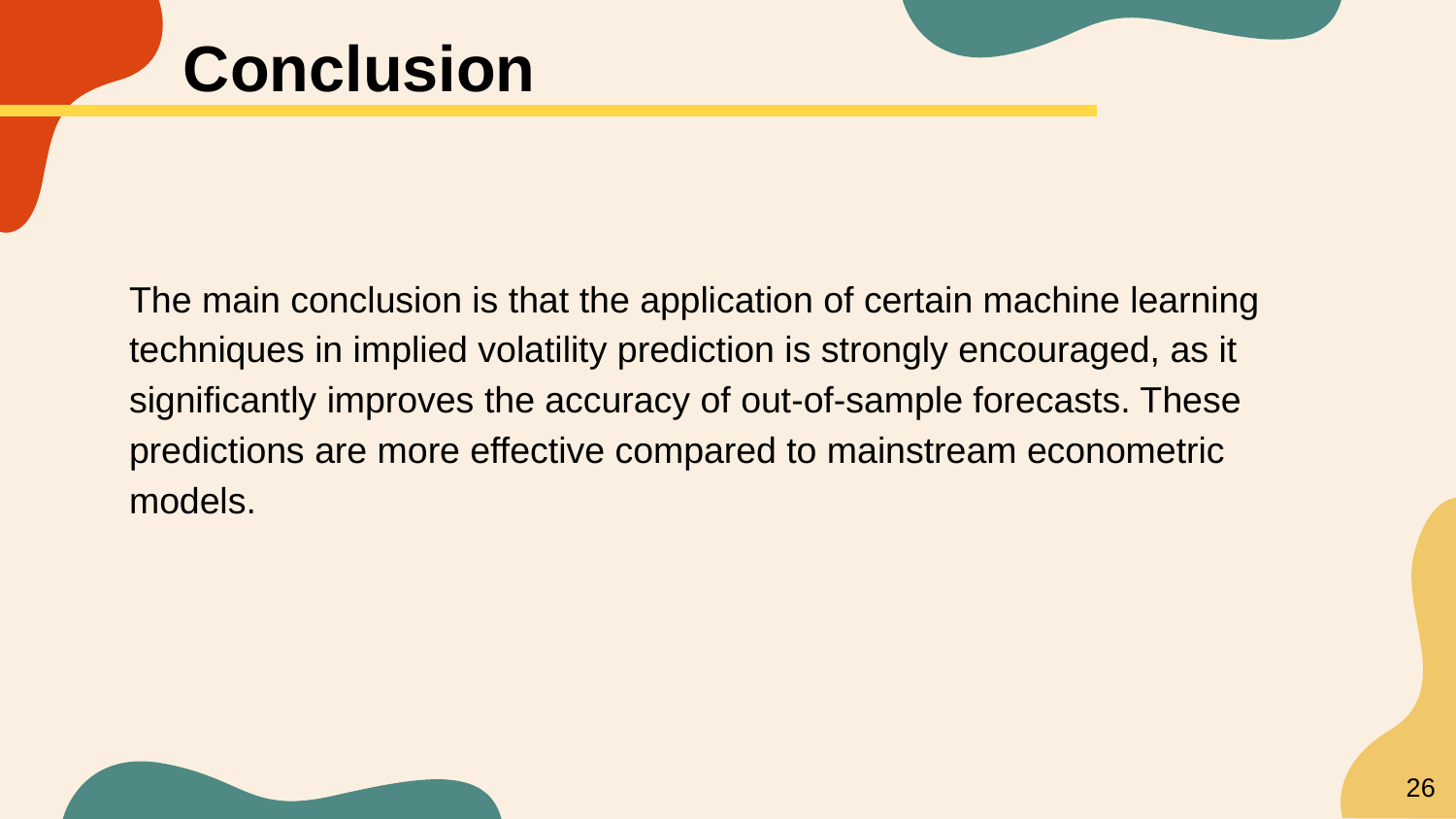

Conclusion
The main conclusion is that the application of certain machine learning techniques in implied volatility prediction is strongly encouraged, as it significantly improves the accuracy of out-of-sample forecasts. These predictions are more effective compared to mainstream econometric models.
26